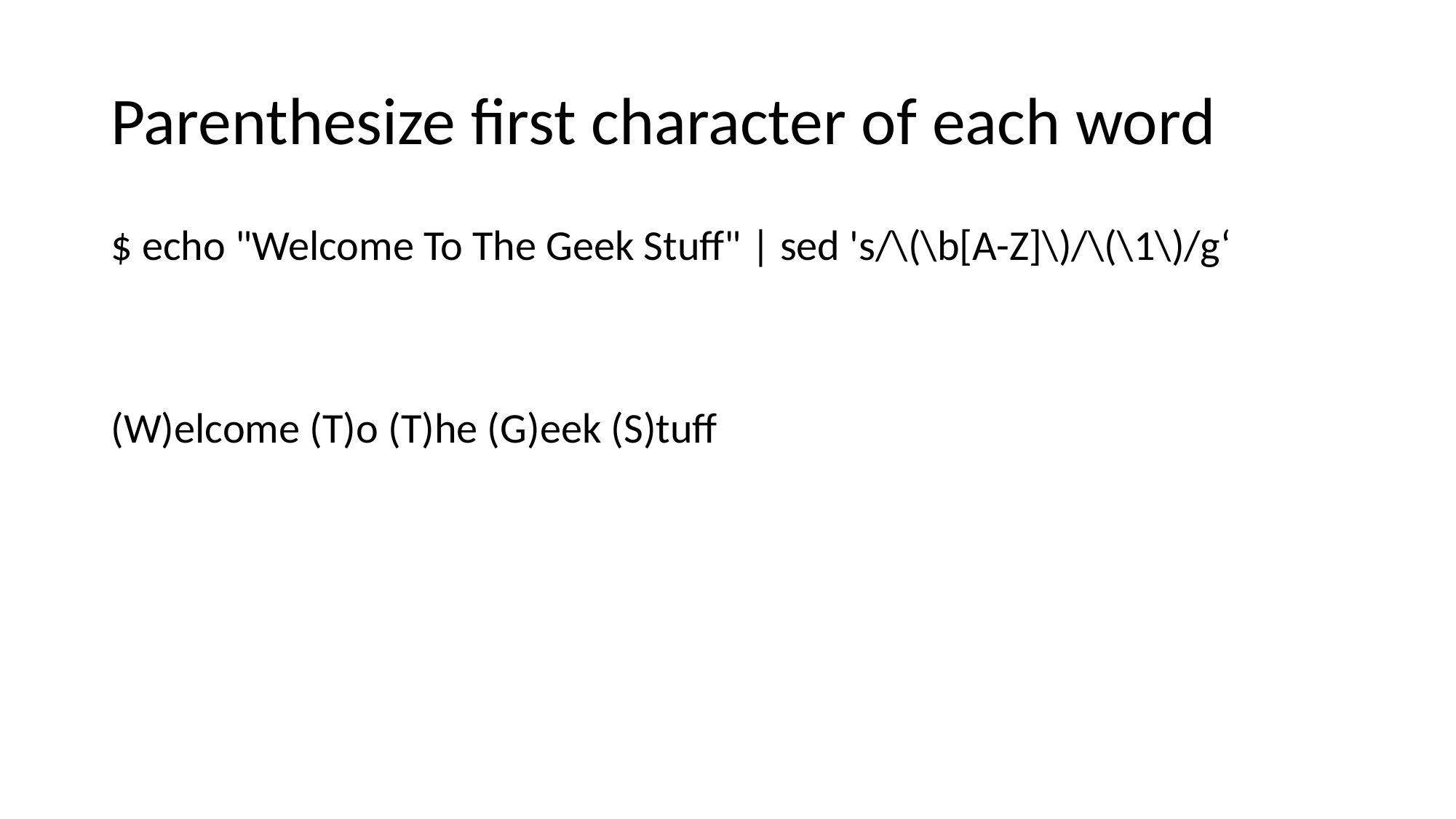

# Parenthesize first character of each word
$ echo "Welcome To The Geek Stuff" | sed 's/\(\b[A-Z]\)/\(\1\)/g‘

(W)elcome (T)o (T)he (G)eek (S)tuff